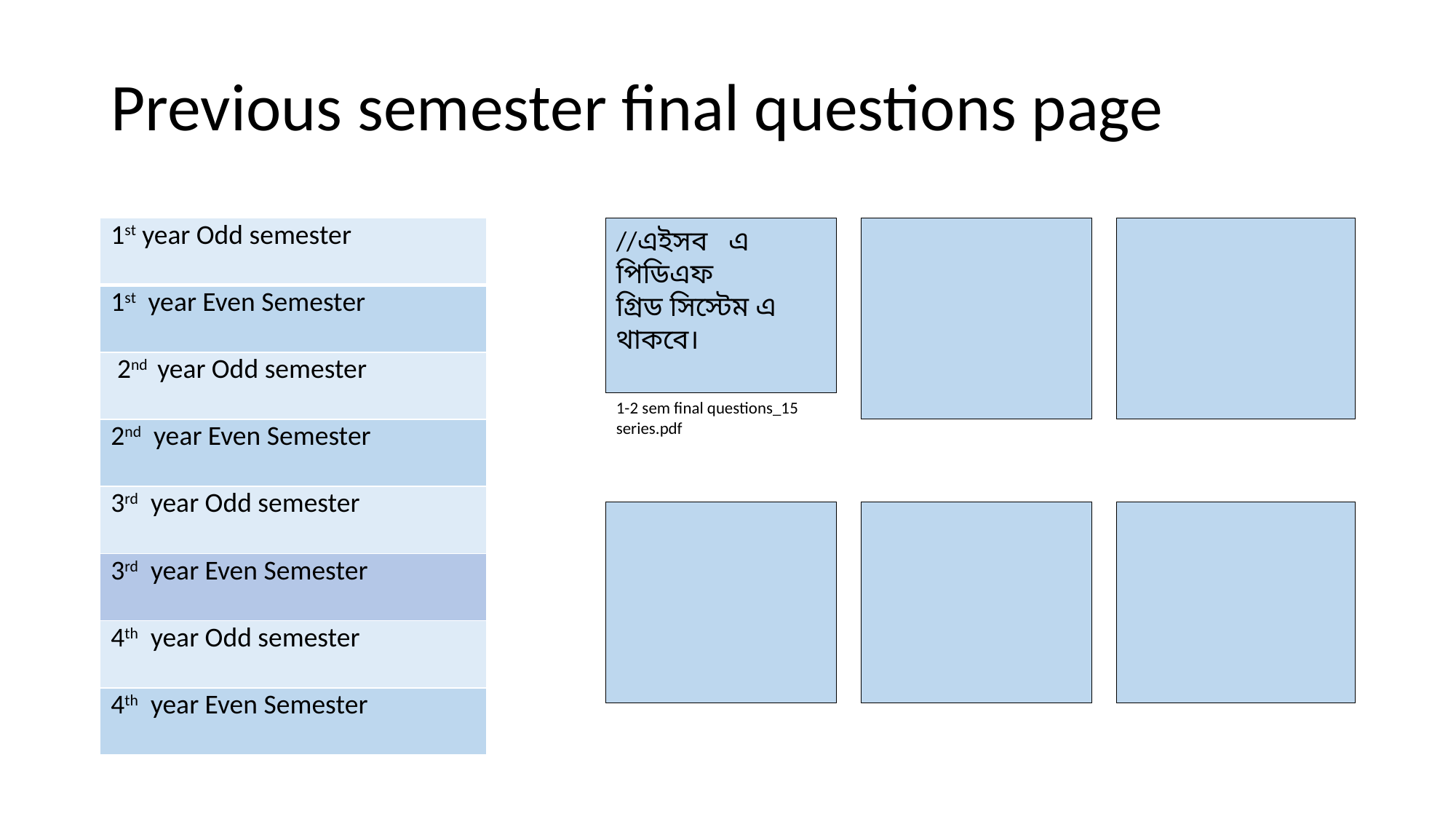

# Previous semester final questions page

| 1st year Odd semester |
| --- |
| 1st year Even Semester |
| 2nd year Odd semester |
| 2nd year Even Semester |
| 3rd year Odd semester |
| 3rd year Even Semester |
| 4th year Odd semester |
| 4th year Even Semester |
//এইসব   এ  পিডিএফ
গ্রিড সিস্টেম এ থাকবে।

1-2 sem final questions_15 series.pdf